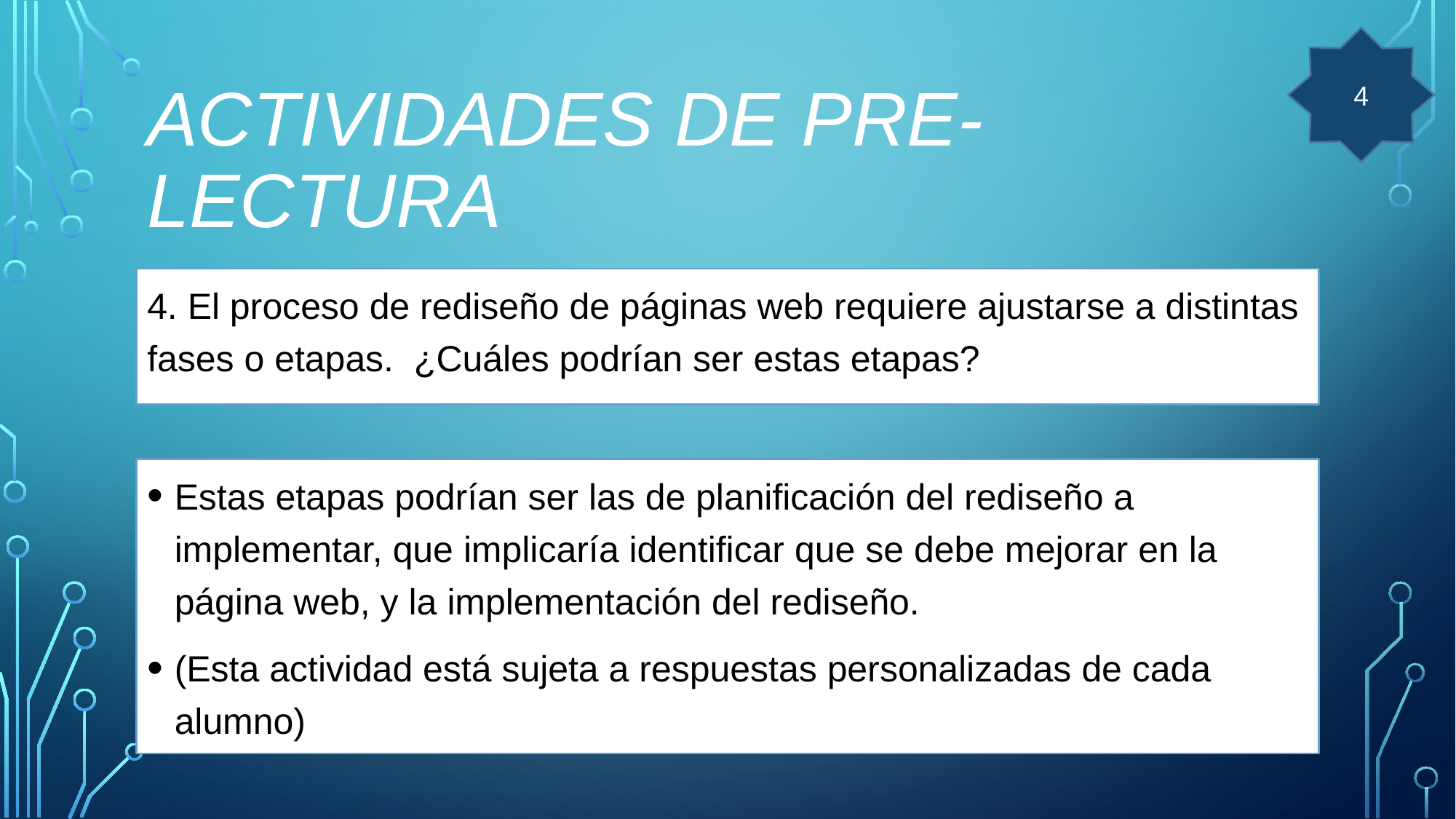

4
# ACTIVIDADES DE PRE-LECTURA
4. El proceso de rediseño de páginas web requiere ajustarse a distintas fases o etapas.  ¿Cuáles podrían ser estas etapas?

Estas etapas podrían ser las de planificación del rediseño a implementar, que implicaría identificar que se debe mejorar en la página web, y la implementación del rediseño.
(Esta actividad está sujeta a respuestas personalizadas de cada alumno)